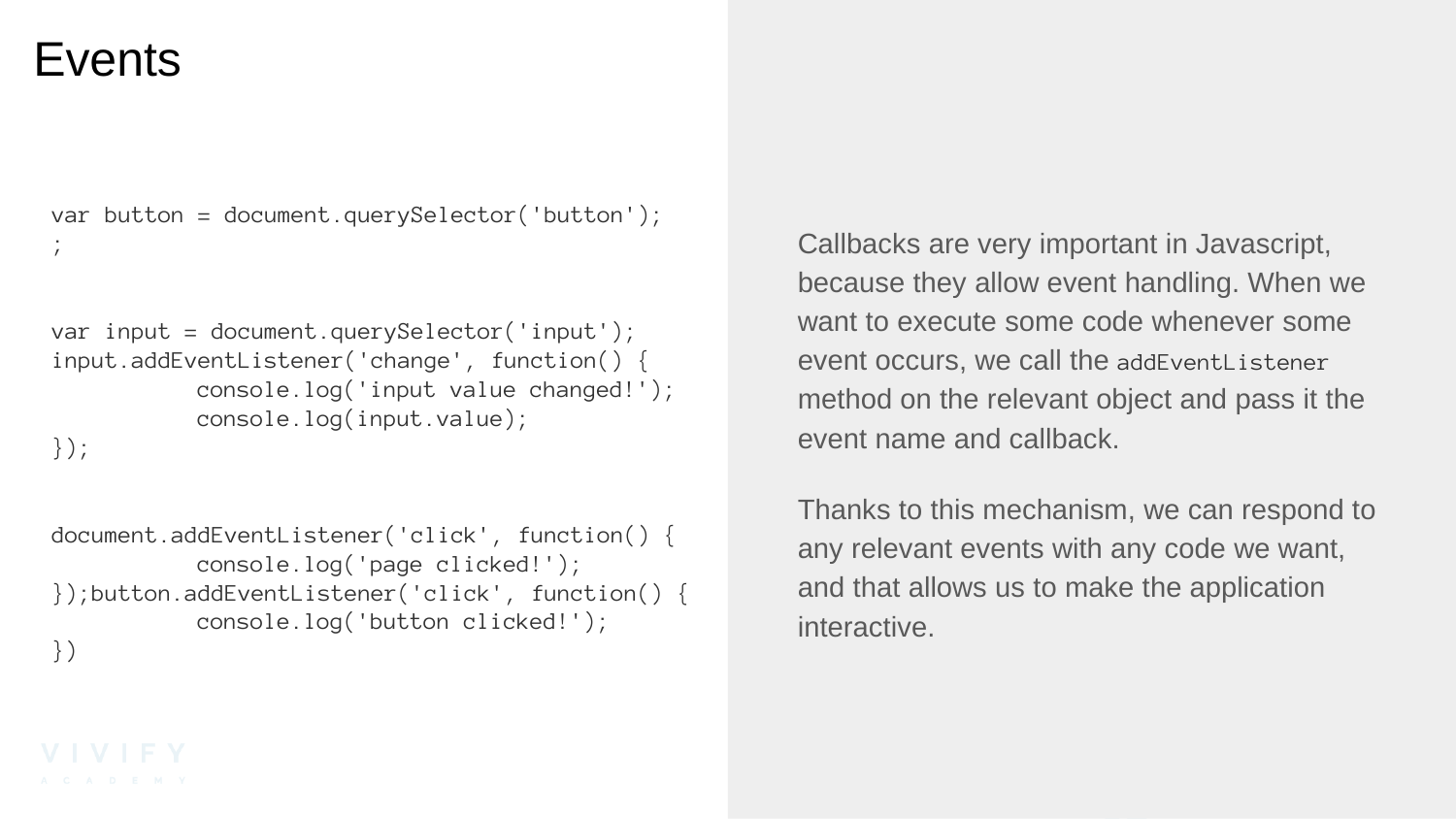

# Events
Callbacks are very important in Javascript, because they allow event handling. When we want to execute some code whenever some event occurs, we call the addEventListener method on the relevant object and pass it the event name and callback.
Thanks to this mechanism, we can respond to any relevant events with any code we want, and that allows us to make the application interactive.
var button = document.querySelector('button');
;

var input = document.querySelector('input');
input.addEventListener('change', function() {
	console.log('input value changed!');
	console.log(input.value);
});

document.addEventListener('click', function() {
	console.log('page clicked!');
});button.addEventListener('click', function() {
	console.log('button clicked!');
})